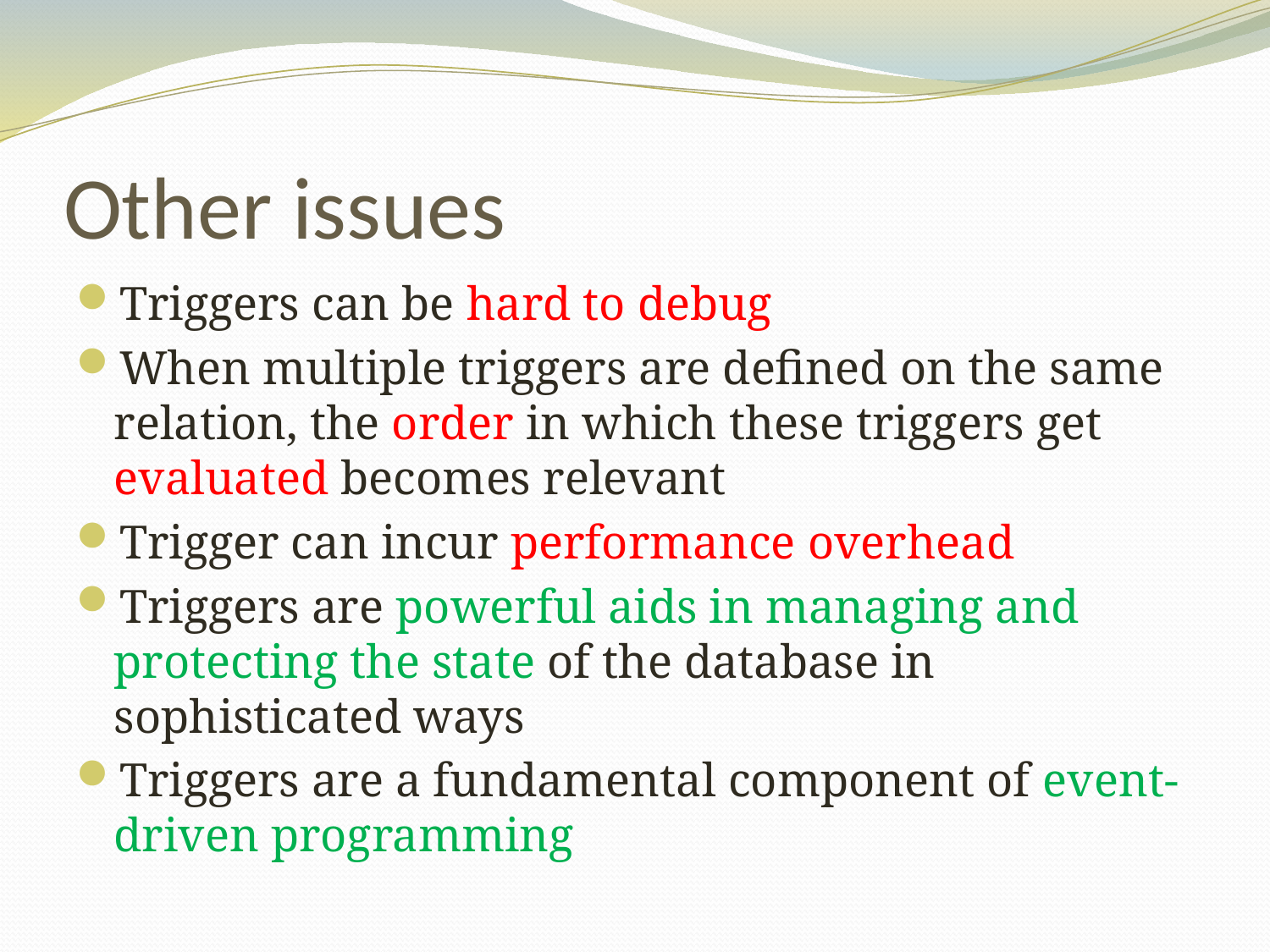

# Other issues
Triggers can be hard to debug
When multiple triggers are defined on the same relation, the order in which these triggers get evaluated becomes relevant
Trigger can incur performance overhead
Triggers are powerful aids in managing and protecting the state of the database in sophisticated ways
Triggers are a fundamental component of event-driven programming